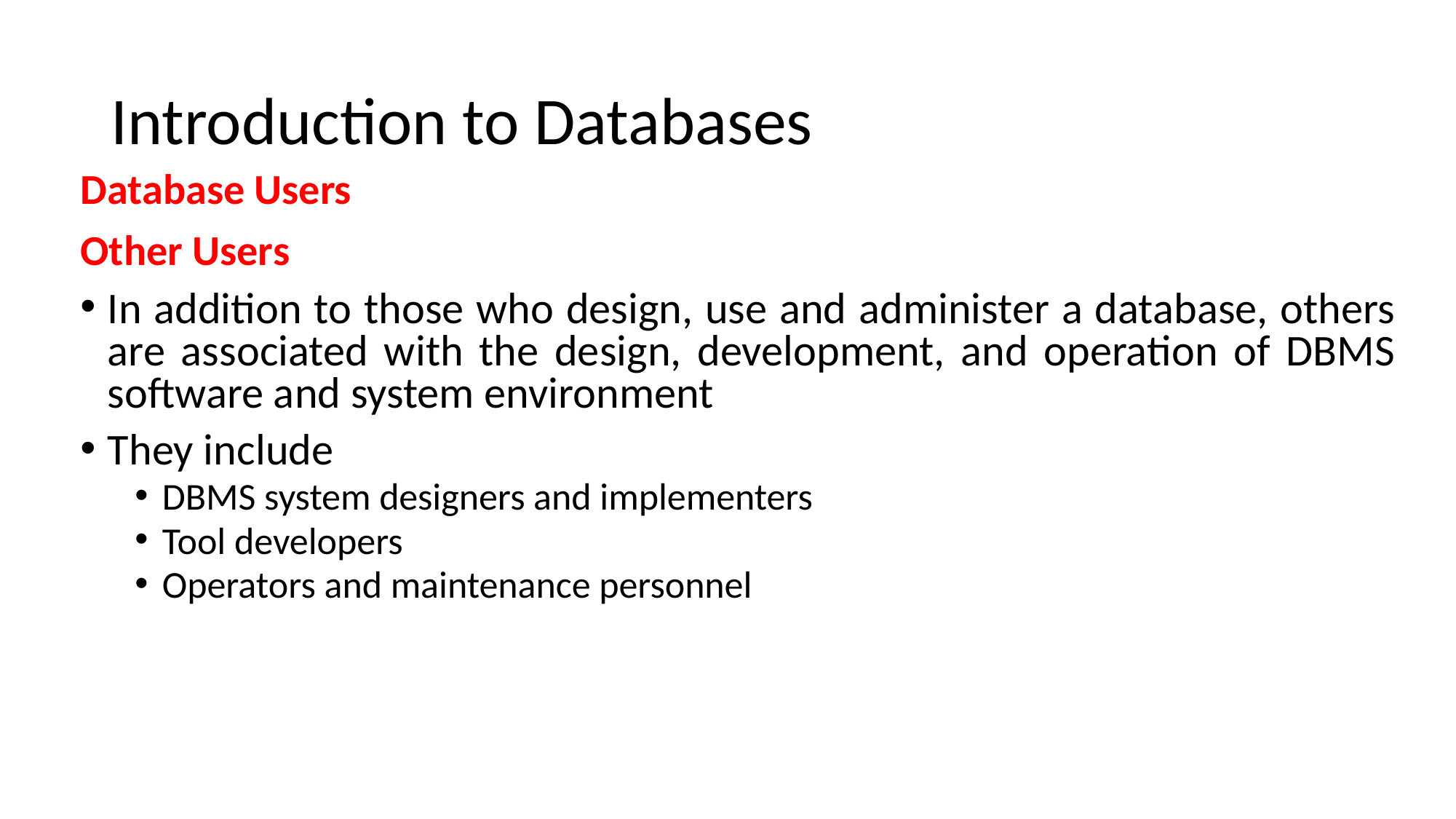

# Introduction to Databases
Database Users
Other Users
In addition to those who design, use and administer a database, others are associated with the design, development, and operation of DBMS software and system environment
They include
DBMS system designers and implementers
Tool developers
Operators and maintenance personnel